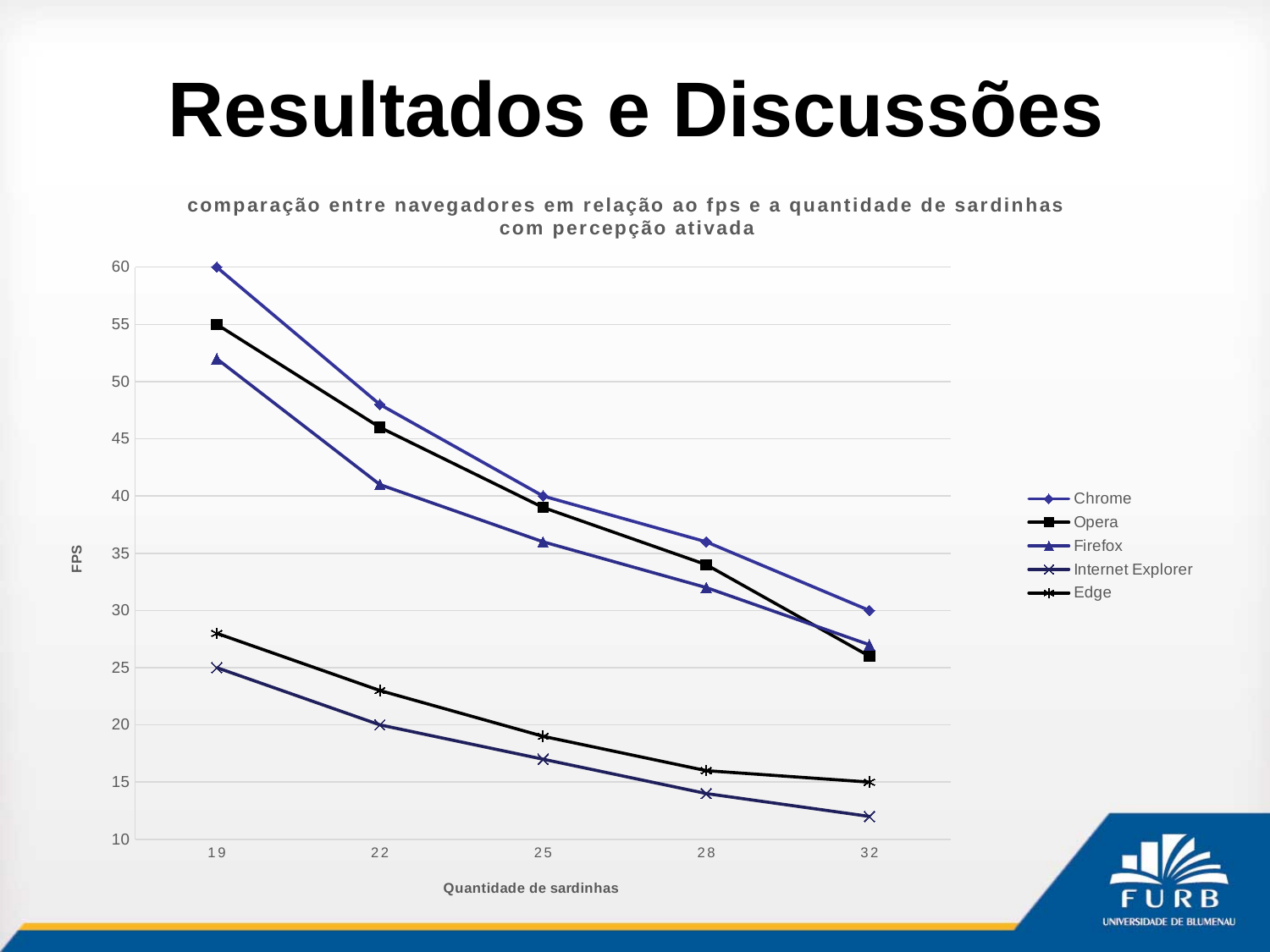

# Resultados e Discussões

### Chart: comparação entre navegadores em relação ao fps e a quantidade de sardinhas com percepção ativada

| Category | Chrome | Opera | Firefox | Internet Explorer | Edge |
|---|---|---|---|---|---|
| 19 | 60.0 | 55.0 | 52.0 | 25.0 | 28.0 |
| 22 | 48.0 | 46.0 | 41.0 | 20.0 | 23.0 |
| 25 | 40.0 | 39.0 | 36.0 | 17.0 | 19.0 |
| 28 | 36.0 | 34.0 | 32.0 | 14.0 | 16.0 |
| 32 | 30.0 | 26.0 | 27.0 | 12.0 | 15.0 |